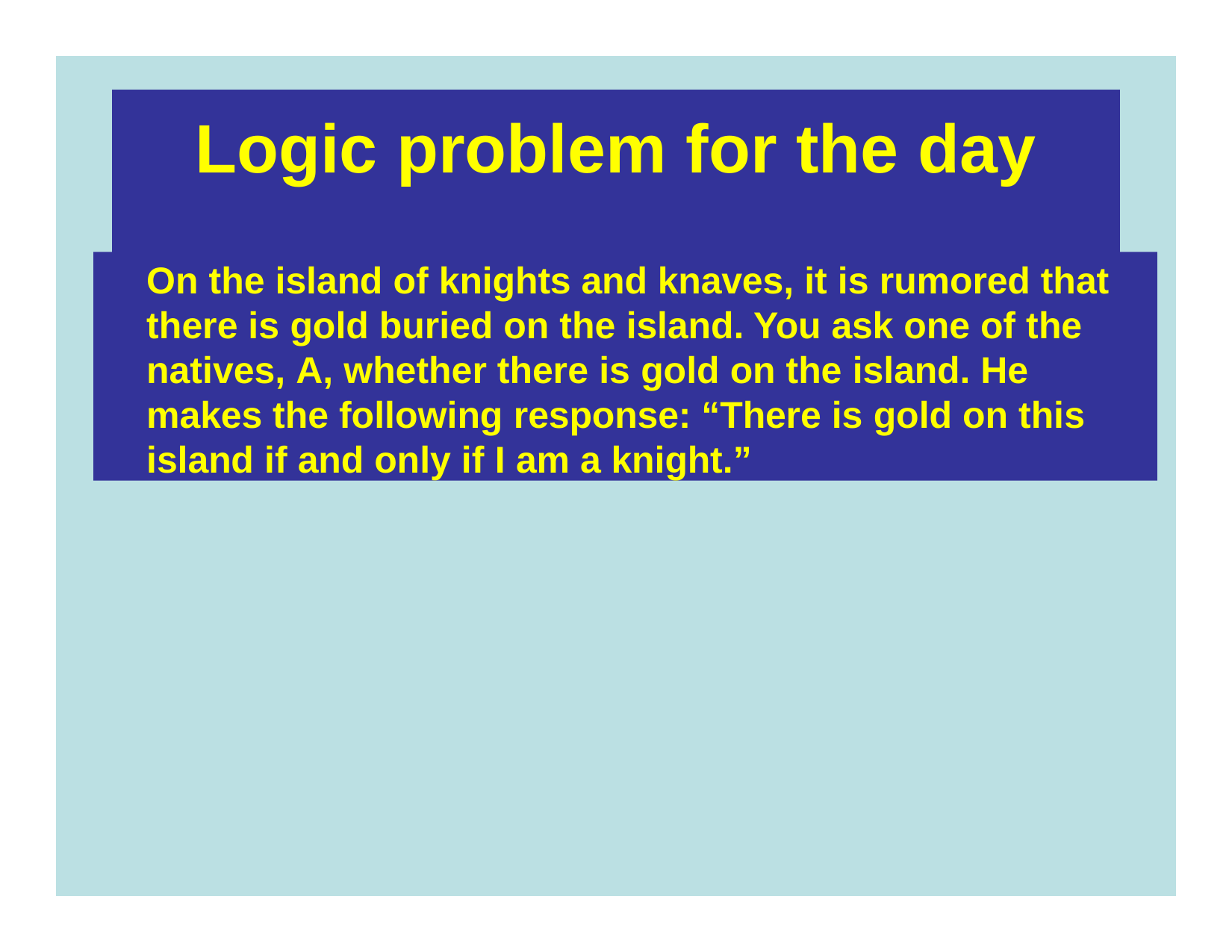

Logic problem for the day
On the island of knights and knaves, it is rumored that  there is gold buried on the island. You ask one of the  natives, A, whether there is gold on the island. He  makes the following response: “There is gold on this  island if and only if I am a knight.”